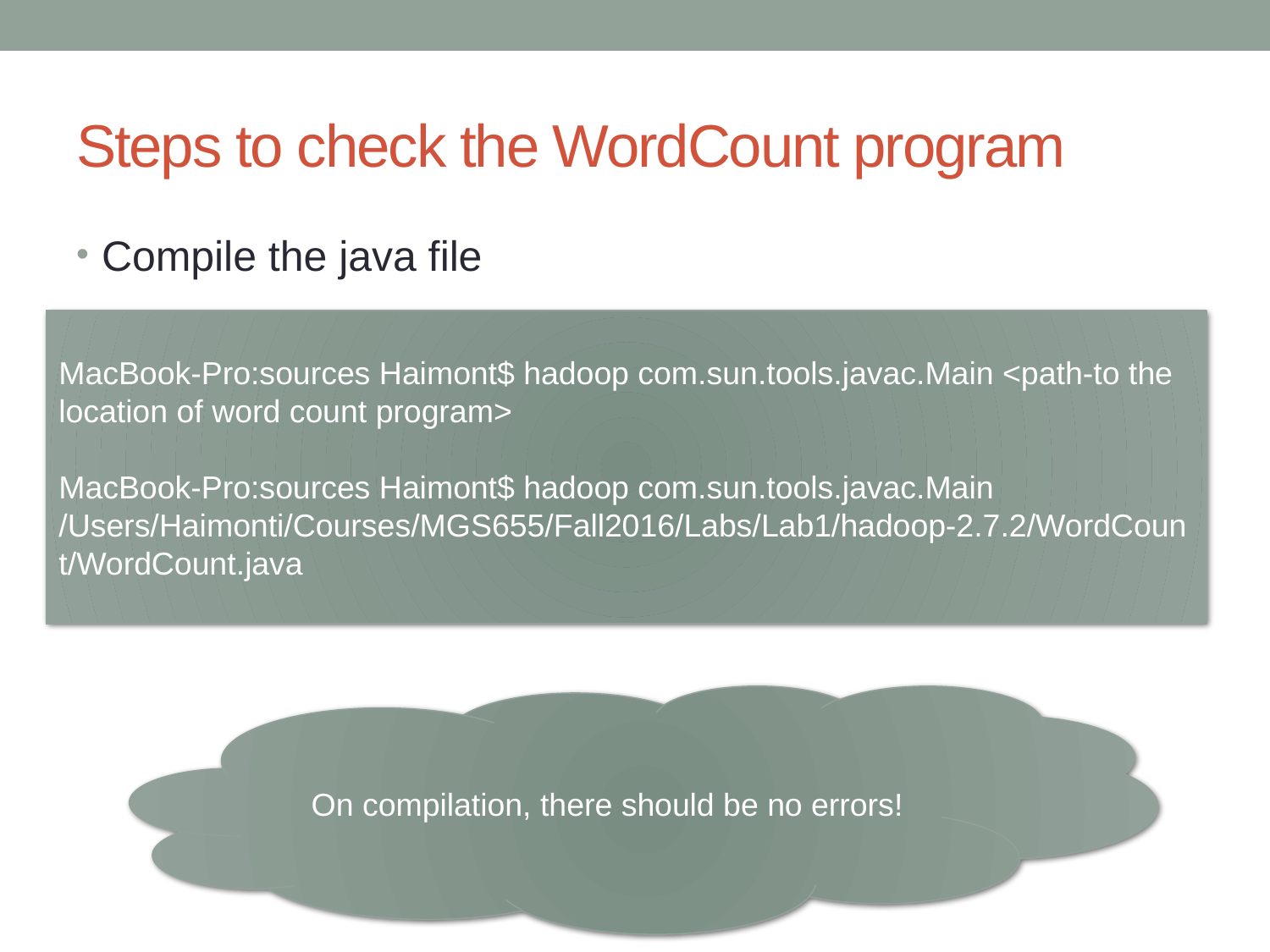

# Steps to check the WordCount program
Compile the java file

MacBook-Pro:sources Haimont$ hadoop com.sun.tools.javac.Main <path-to the location of word count program>

MacBook-Pro:sources Haimont$ hadoop com.sun.tools.javac.Main /Users/Haimonti/Courses/MGS655/Fall2016/Labs/Lab1/hadoop-2.7.2/WordCount/WordCount.java
On compilation, there should be no errors!